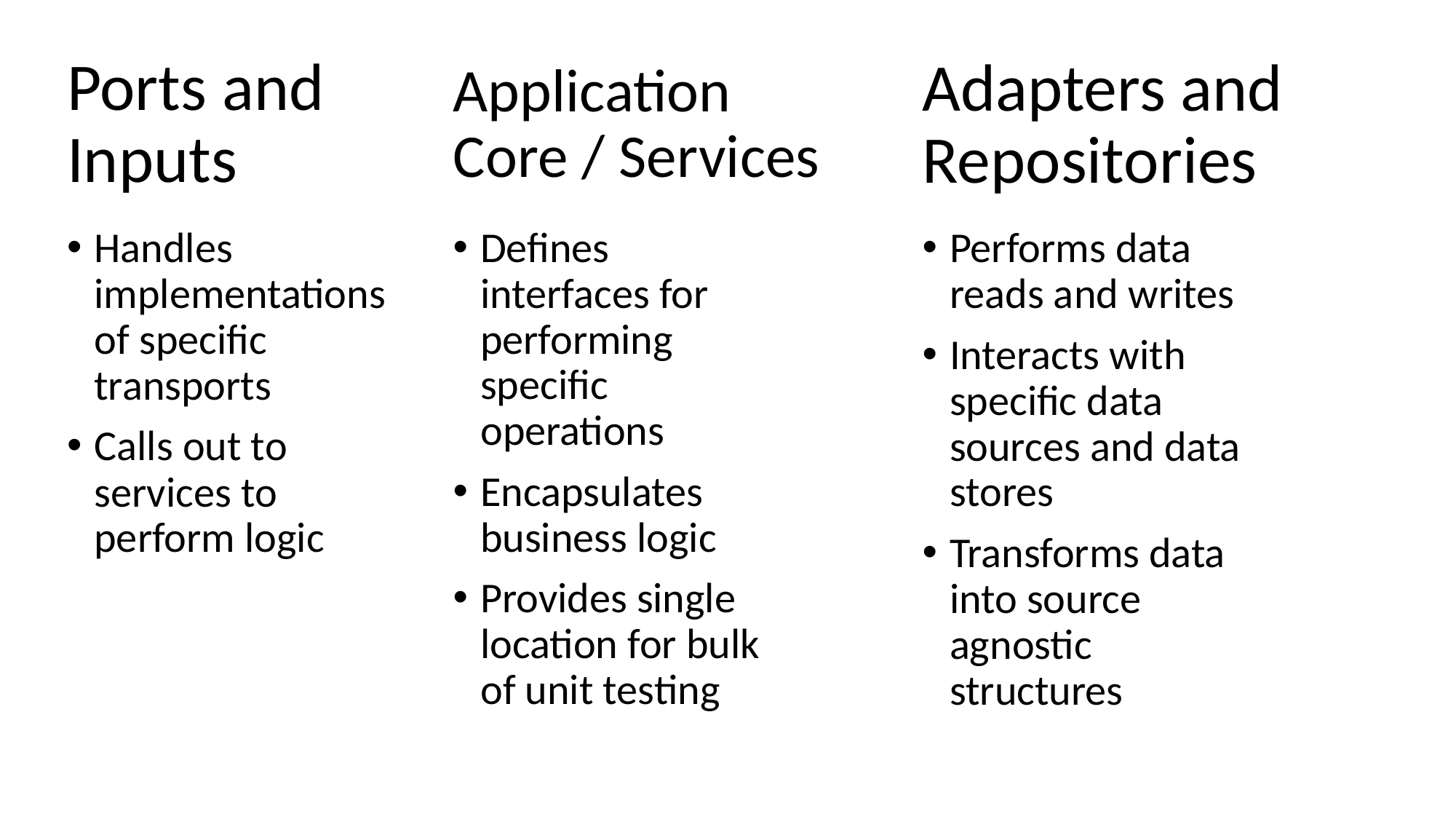

# Ports and Inputs
Application Core / Services
Adapters and Repositories
Handles implementations of specific transports
Calls out to services to perform logic
Defines interfaces for performing specific operations
Encapsulates business logic
Provides single location for bulk of unit testing
Performs data reads and writes
Interacts with specific data sources and data stores
Transforms data into source agnostic structures